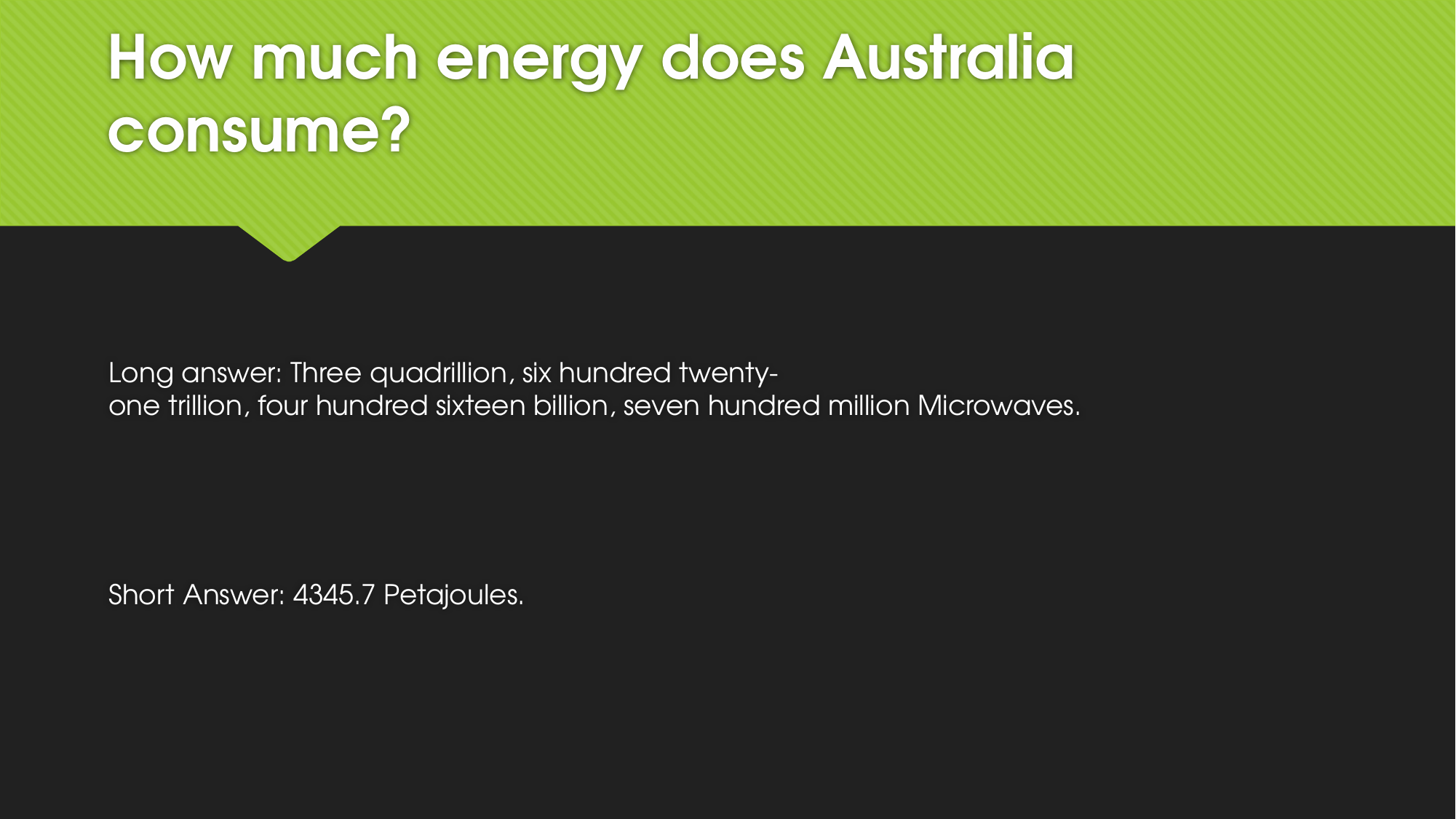

# How much energy does Australia consume?
Long answer: Three quadrillion, six hundred twenty-one trillion, four hundred sixteen billion, seven hundred million Microwaves.

Short Answer: 4345.7 Petajoules.